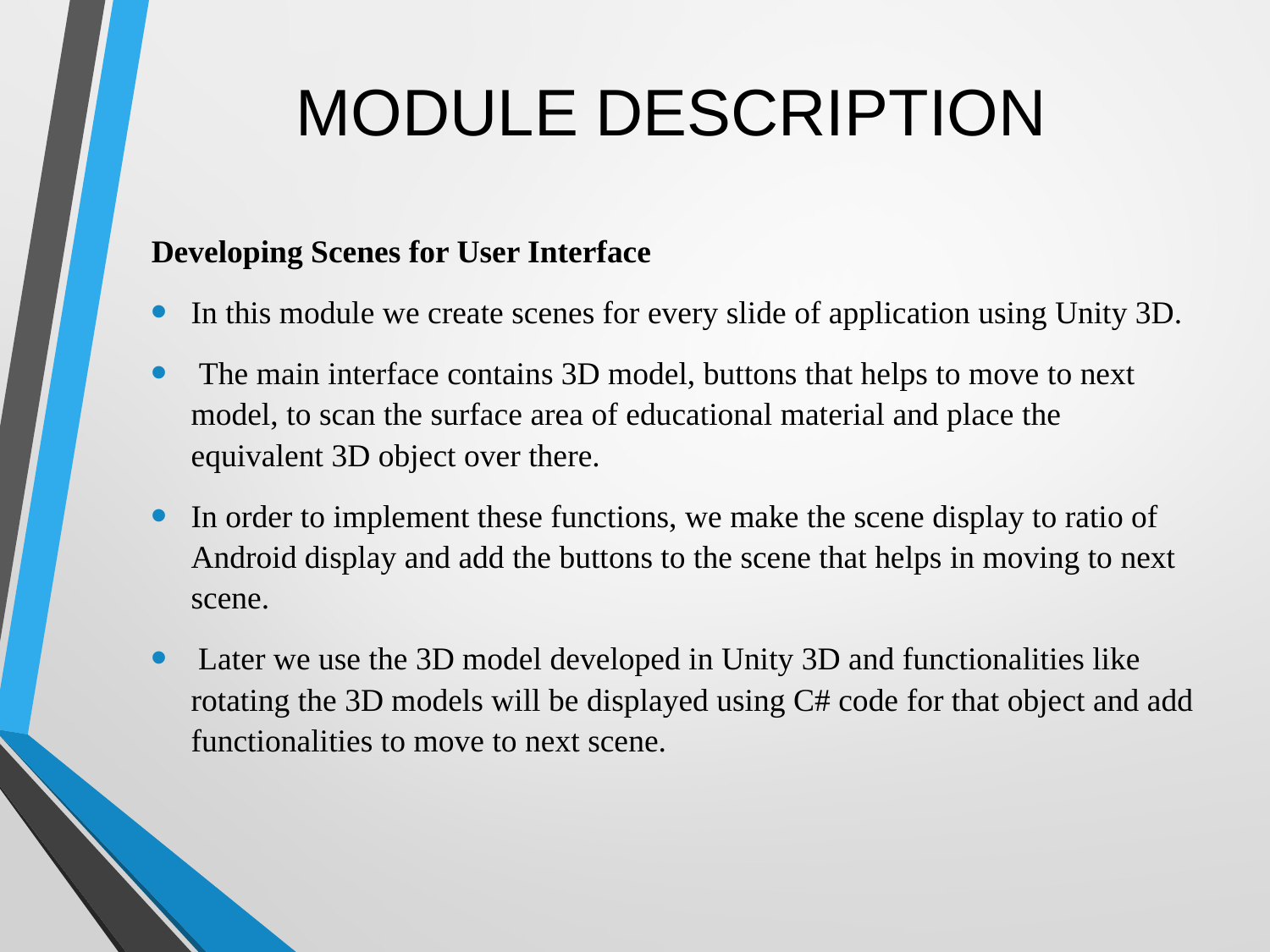

# MODULE DESCRIPTION
Developing Scenes for User Interface
In this module we create scenes for every slide of application using Unity 3D.
 The main interface contains 3D model, buttons that helps to move to next model, to scan the surface area of educational material and place the equivalent 3D object over there.
In order to implement these functions, we make the scene display to ratio of Android display and add the buttons to the scene that helps in moving to next scene.
 Later we use the 3D model developed in Unity 3D and functionalities like rotating the 3D models will be displayed using C# code for that object and add functionalities to move to next scene.